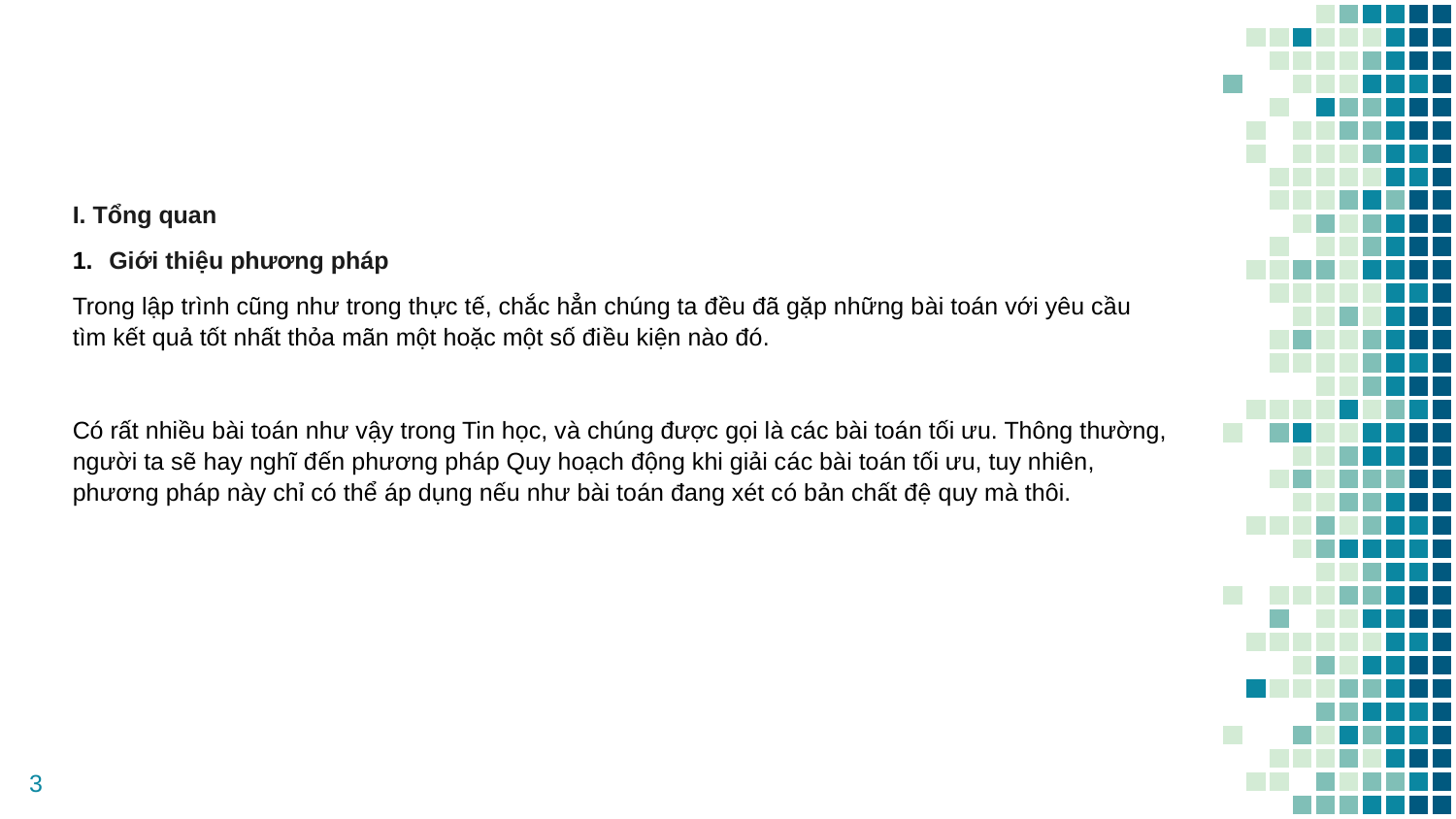

I. Tổng quan
Giới thiệu phương pháp
Trong lập trình cũng như trong thực tế, chắc hẳn chúng ta đều đã gặp những bài toán với yêu cầu tìm kết quả tốt nhất thỏa mãn một hoặc một số điều kiện nào đó.
Có rất nhiều bài toán như vậy trong Tin học, và chúng được gọi là các bài toán tối ưu. Thông thường, người ta sẽ hay nghĩ đến phương pháp Quy hoạch động khi giải các bài toán tối ưu, tuy nhiên, phương pháp này chỉ có thể áp dụng nếu như bài toán đang xét có bản chất đệ quy mà thôi.
3